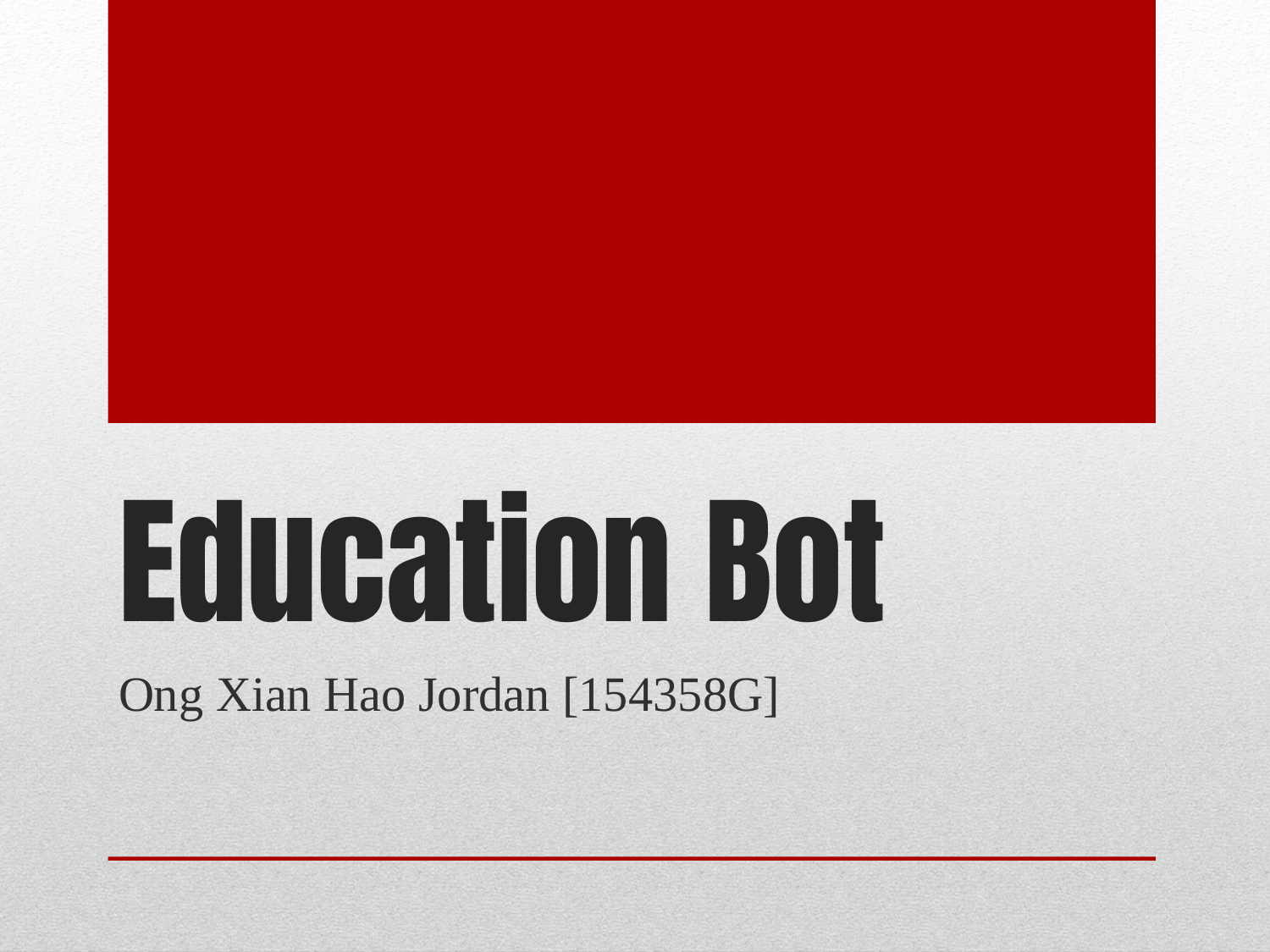

# Education Bot
Ong Xian Hao Jordan [154358G]